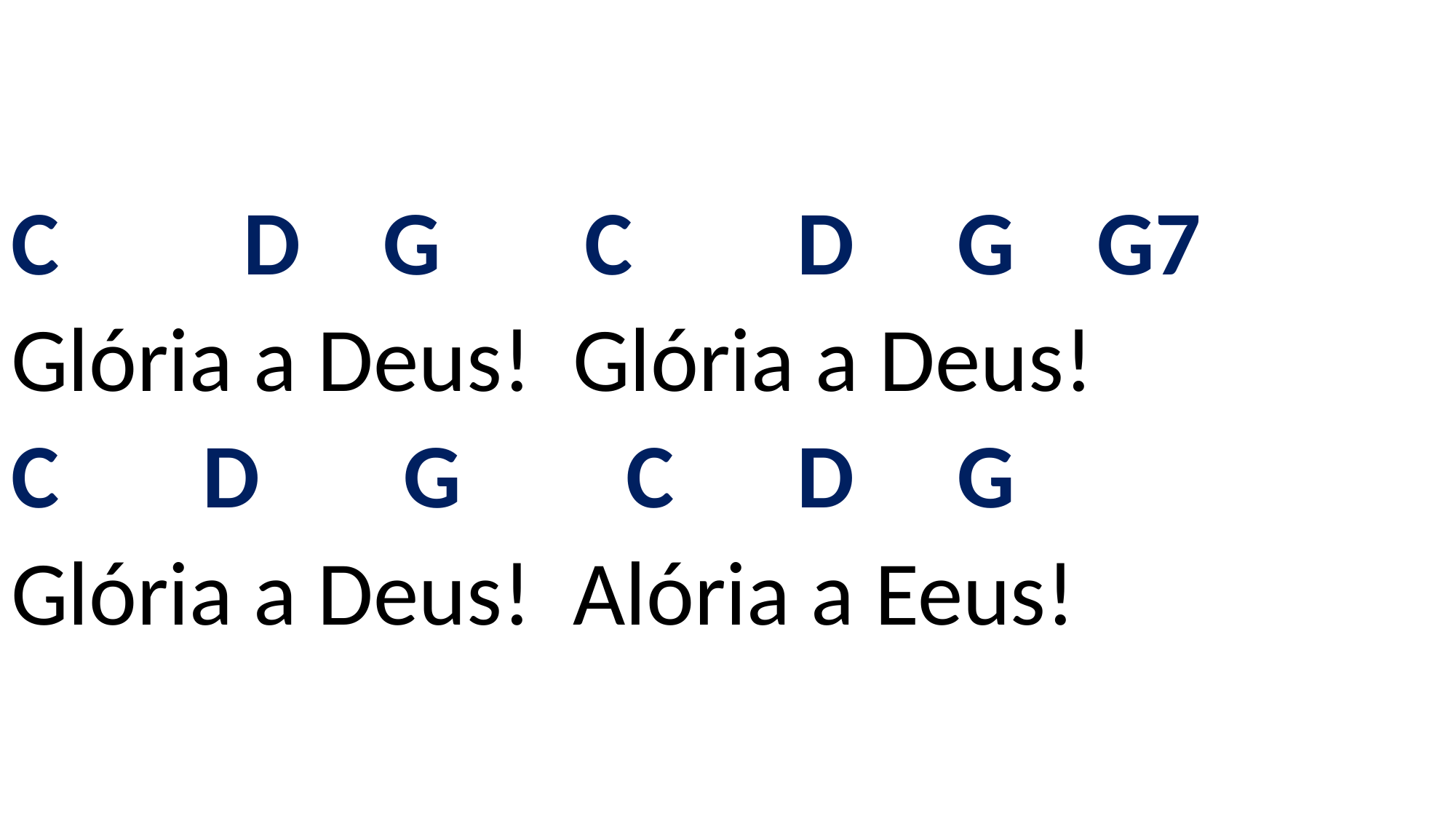

# C         D    G       C        D     G    G7 Glória a Deus!  Glória a Deus! C       D       G        C      D     G Glória a Deus!  Alória a Eeus!